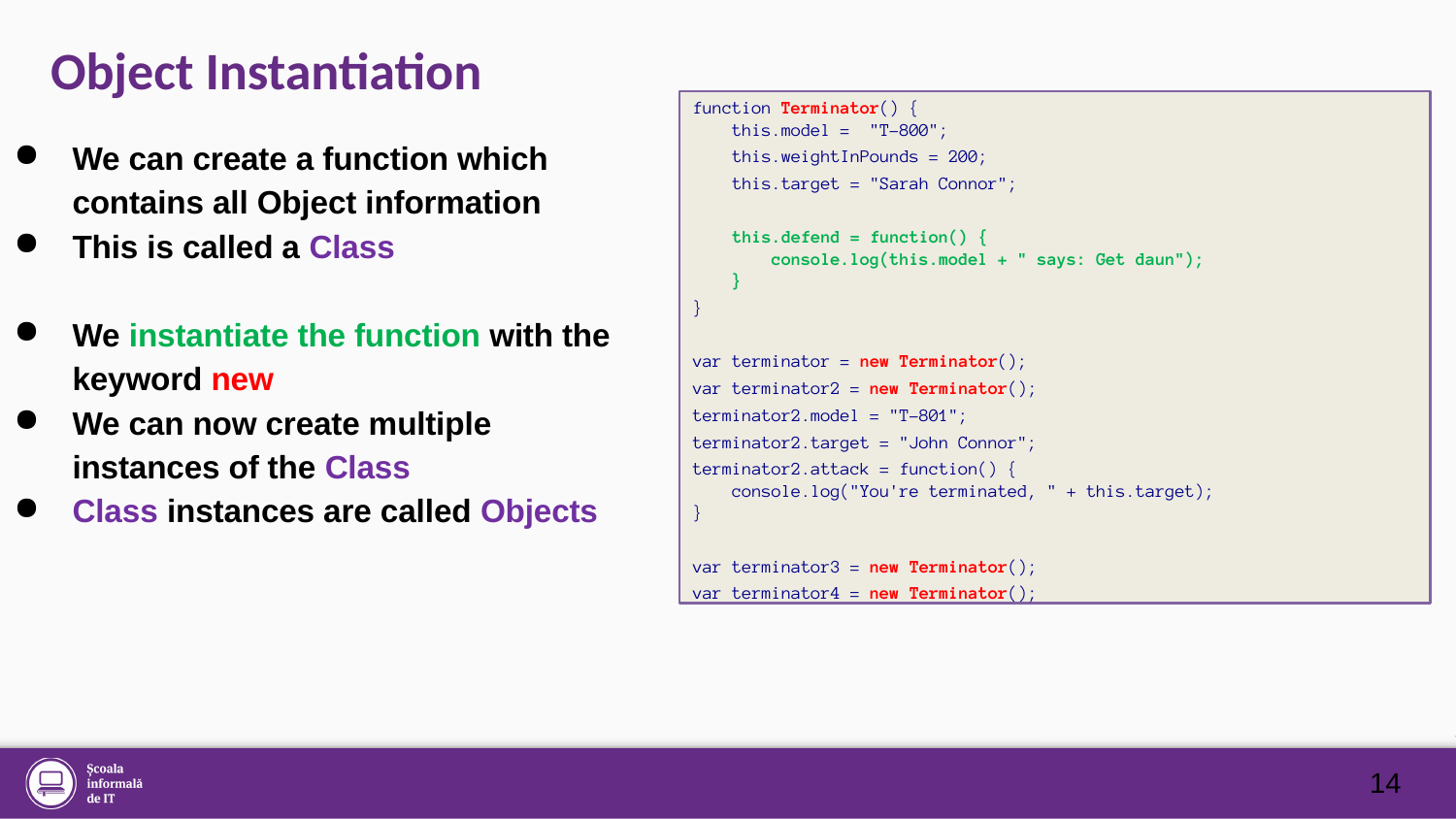

# Object Instantiation
function Terminator() {
    this.model =  "T-800";
    this.weightInPounds = 200;
    this.target = "Sarah Connor";

    this.defend = function() {
        console.log(this.model + " says: Get daun");
    }
}

var terminator = new Terminator();
var terminator2 = new Terminator();
terminator2.model = "T-801";
terminator2.target = "John Connor";
terminator2.attack = function() {
    console.log("You're terminated, " + this.target);
}

var terminator3 = new Terminator();
var terminator4 = new Terminator();
We can create a function which contains all Object information
This is called a Class

We instantiate the function with the keyword new
We can now create multiple instances of the Class
Class instances are called Objects

14